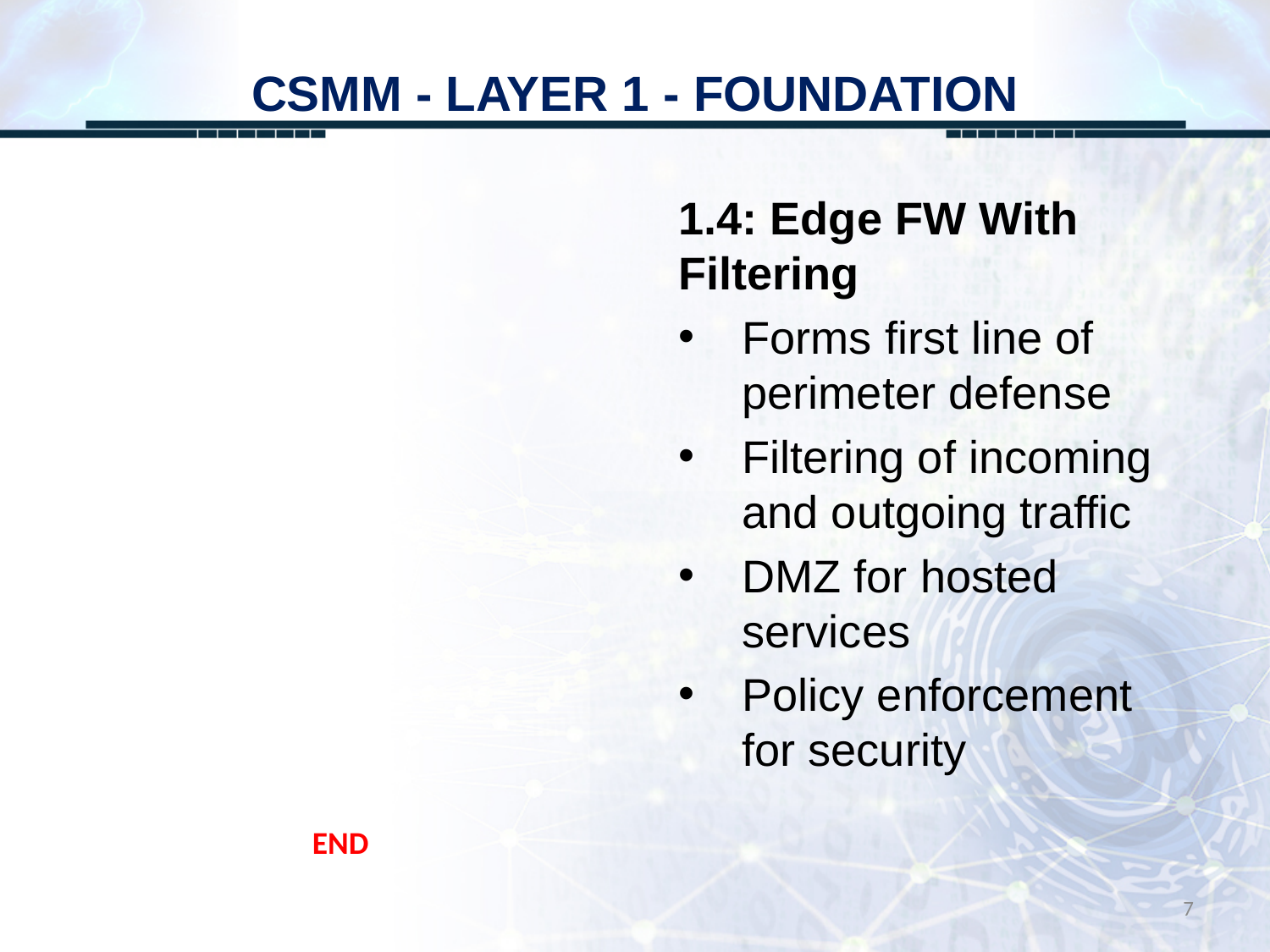

# CSMM - LAYER 1 - FOUNDATION
1.4: Edge FW With Filtering
Forms first line of perimeter defense
Filtering of incoming and outgoing traffic
DMZ for hosted services
Policy enforcement for security
END
7